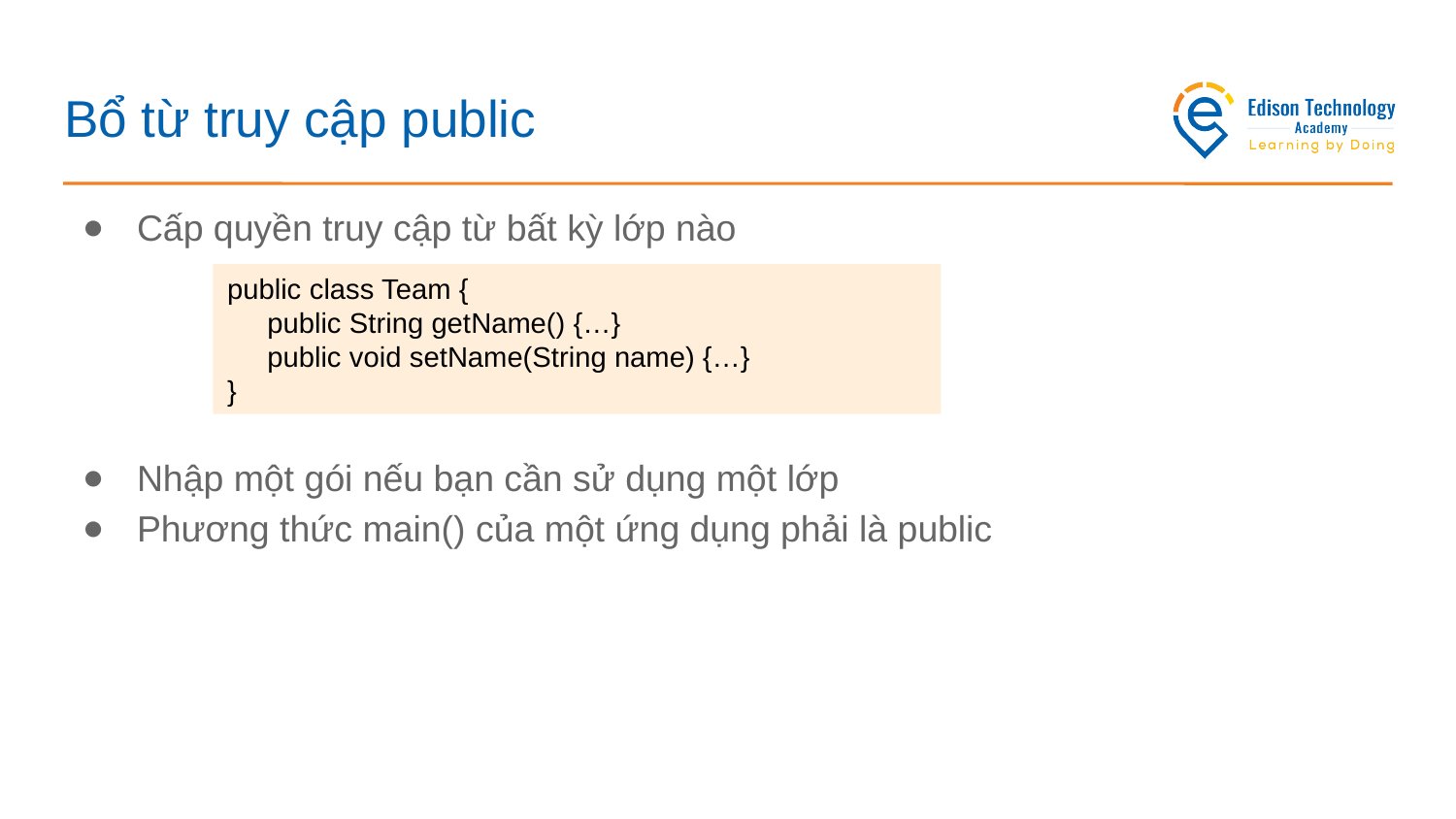

# Bổ từ truy cập public
Cấp quyền truy cập từ bất kỳ lớp nào

Nhập một gói nếu bạn cần sử dụng một lớp
Phương thức main() của một ứng dụng phải là public
public class Team {
     public String getName() {…}
     public void setName(String name) {…}
}